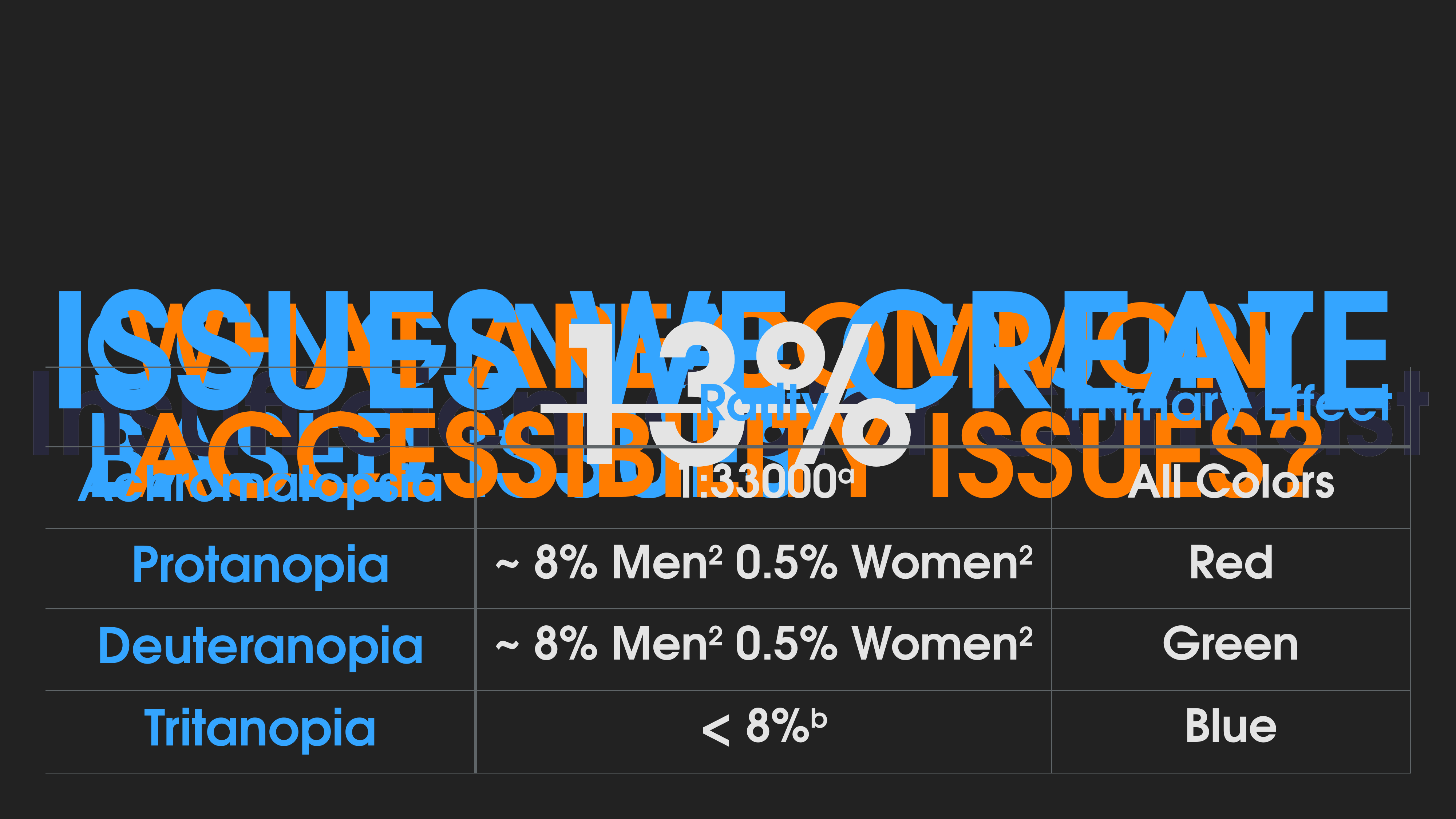

Congenital / Injury Based Issues
# What are common accessibility issues?
13%
13%
issues we create
Insufficient Color Contrast
Insufficient Color Contrast
|  | Rarity | Primary Effect |
| --- | --- | --- |
| Achromatopsia | 1:33000a | All Colors |
| Protanopia | ~ 8% Men2 0.5% Women2 | Red |
| Deuteranopia | ~ 8% Men2 0.5% Women2 | Green |
| Tritanopia | < 8%b | Blue |